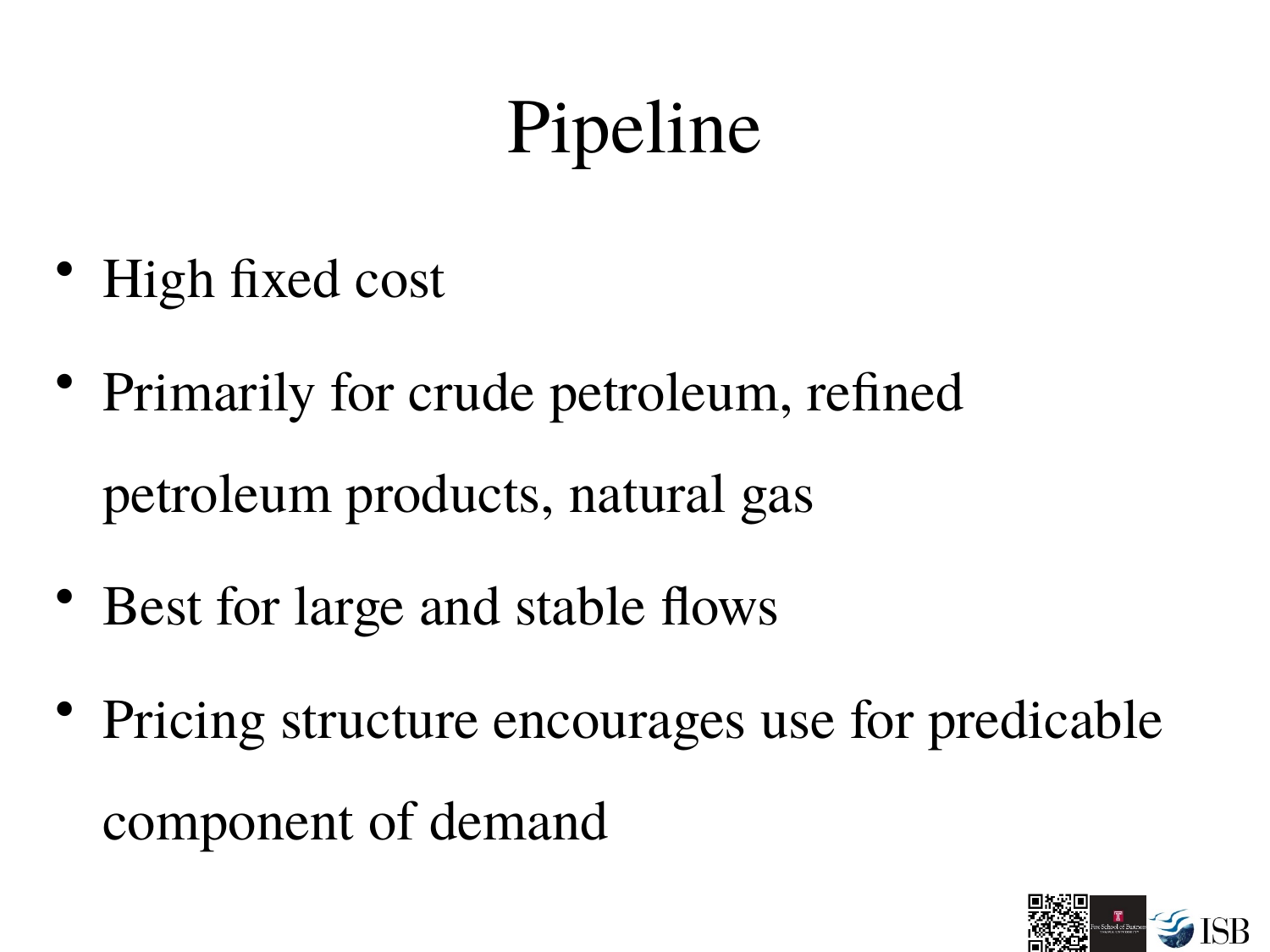

# Pipeline
High fixed cost
Primarily for crude petroleum, refined petroleum products, natural gas
Best for large and stable flows
Pricing structure encourages use for predicable component of demand